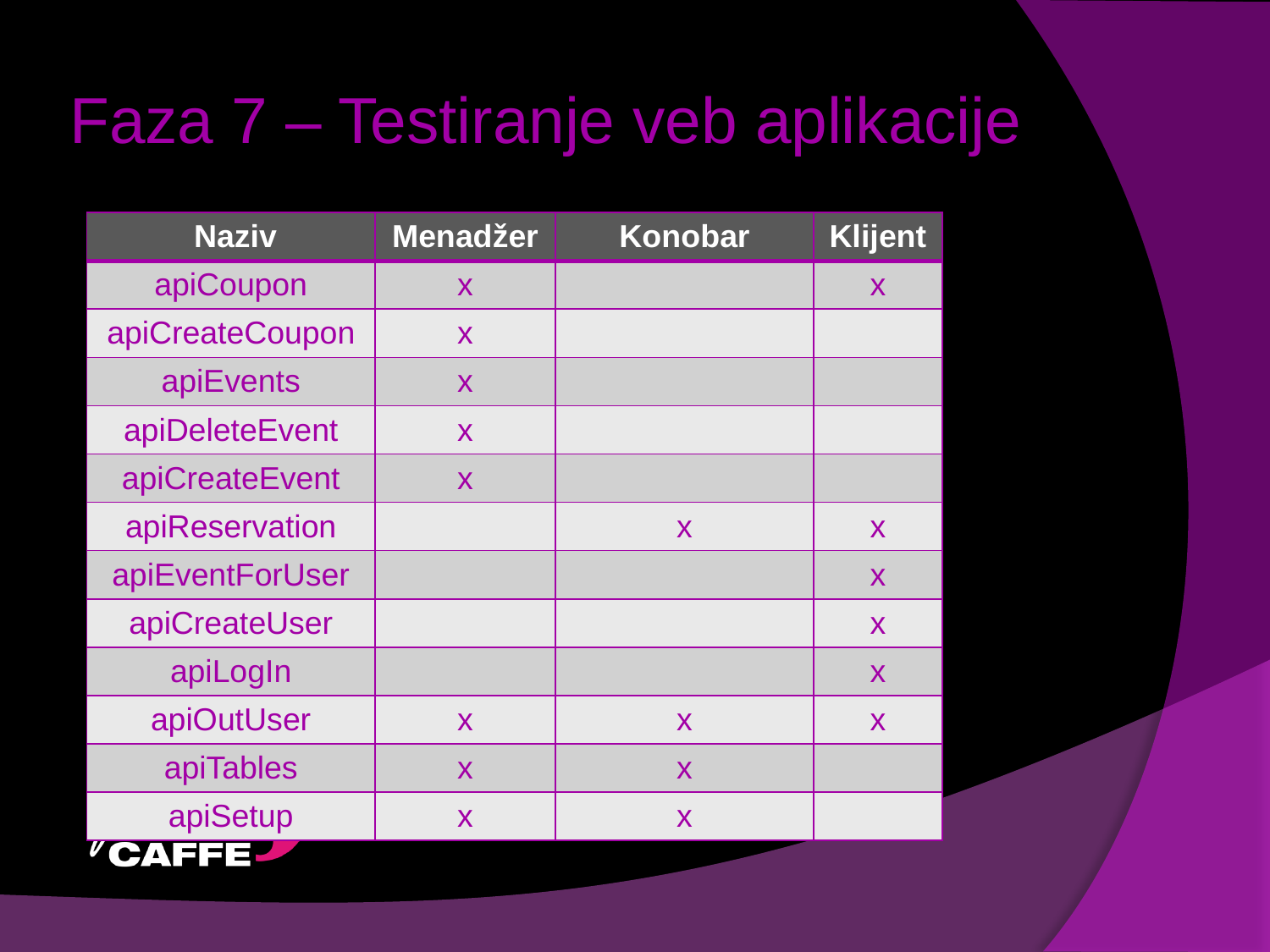

# Faza 7 – Testiranje veb aplikacije
| Naziv | Menadžer | Konobar | Klijent |
| --- | --- | --- | --- |
| apiCoupon | x |  | x |
| apiCreateCoupon | x |  |  |
| apiEvents | x |  |  |
| apiDeleteEvent | x |  |  |
| apiCreateEvent | x |  |  |
| apiReservation |  | x | x |
| apiEventForUser |  |  | x |
| apiCreateUser |  |  | x |
| apiLogIn |  |  | x |
| apiOutUser | x | x | x |
| apiTables | x | x |  |
| apiSetup | x | x |  |